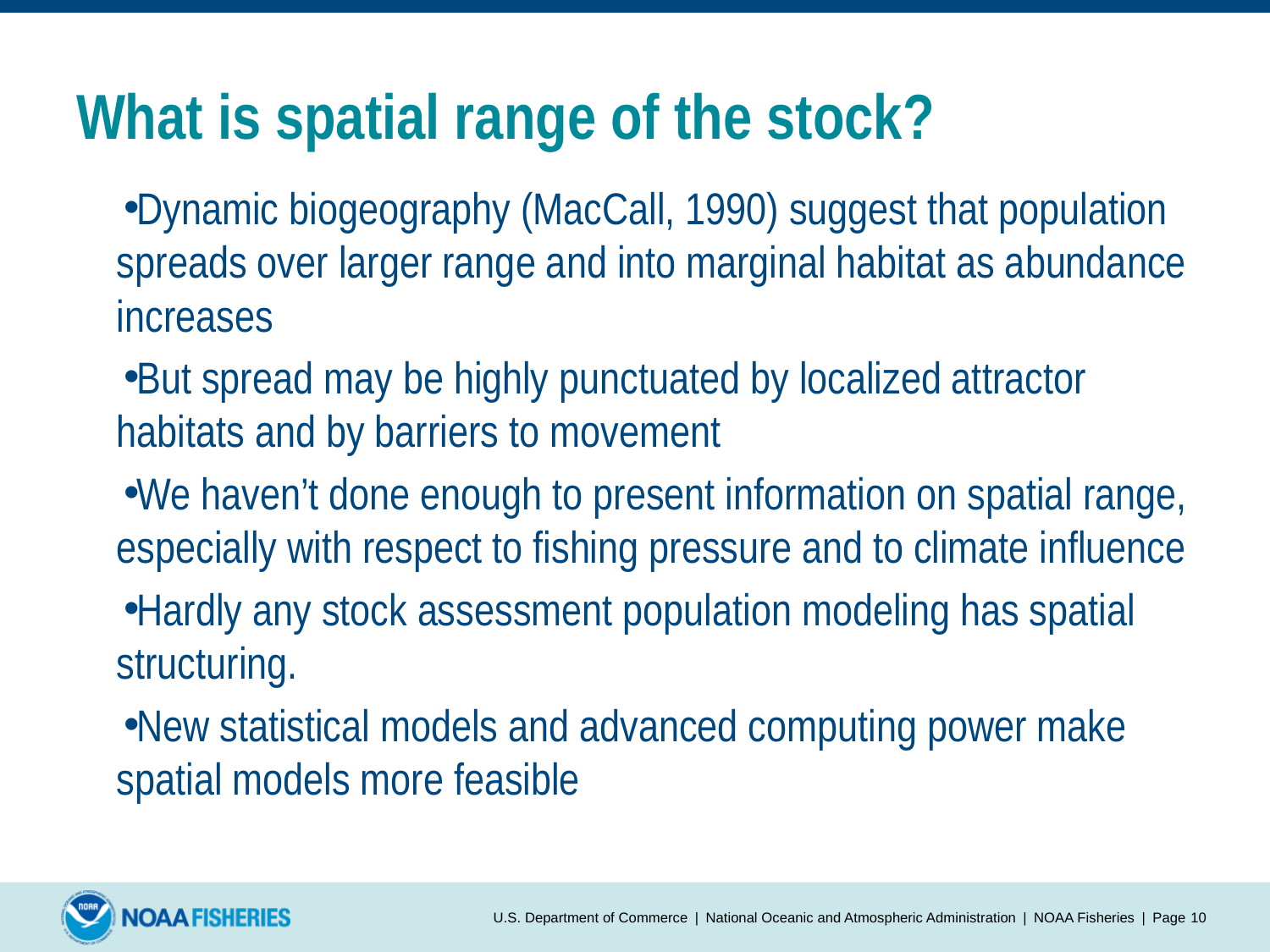

# What is spatial range of the stock?
Dynamic biogeography (MacCall, 1990) suggest that population spreads over larger range and into marginal habitat as abundance increases
But spread may be highly punctuated by localized attractor habitats and by barriers to movement
We haven’t done enough to present information on spatial range, especially with respect to fishing pressure and to climate influence
Hardly any stock assessment population modeling has spatial structuring.
New statistical models and advanced computing power make spatial models more feasible
U.S. Department of Commerce | National Oceanic and Atmospheric Administration | NOAA Fisheries | Page 10